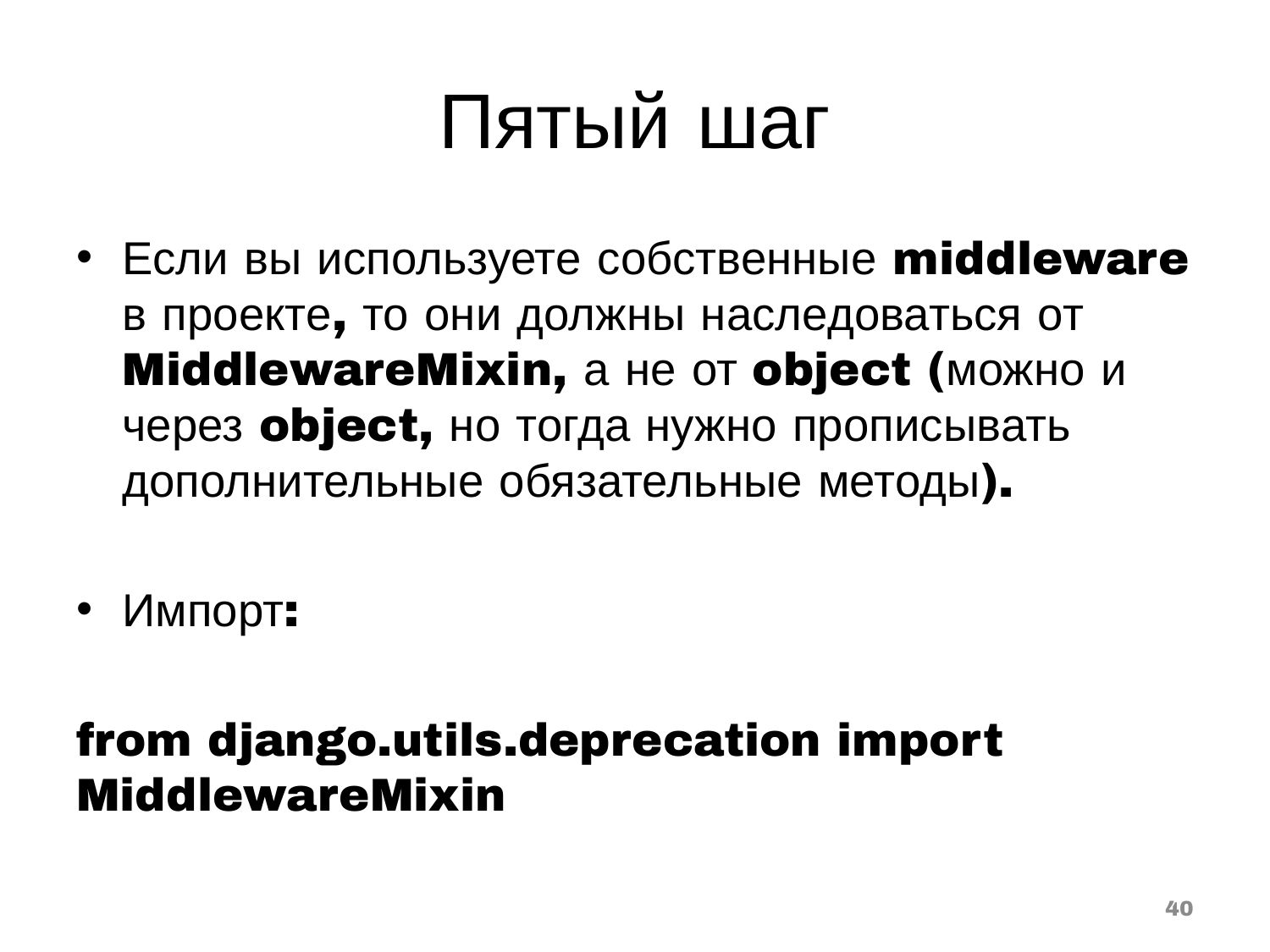

# Пятый шаг
Если вы используете собственные middleware в проекте, то они должны наследоваться от MiddlewareMixin, а не от object (можно и через object, но тогда нужно прописывать дополнительные обязательные методы).

Импорт:

from django.utils.deprecation import MiddlewareMixin
40